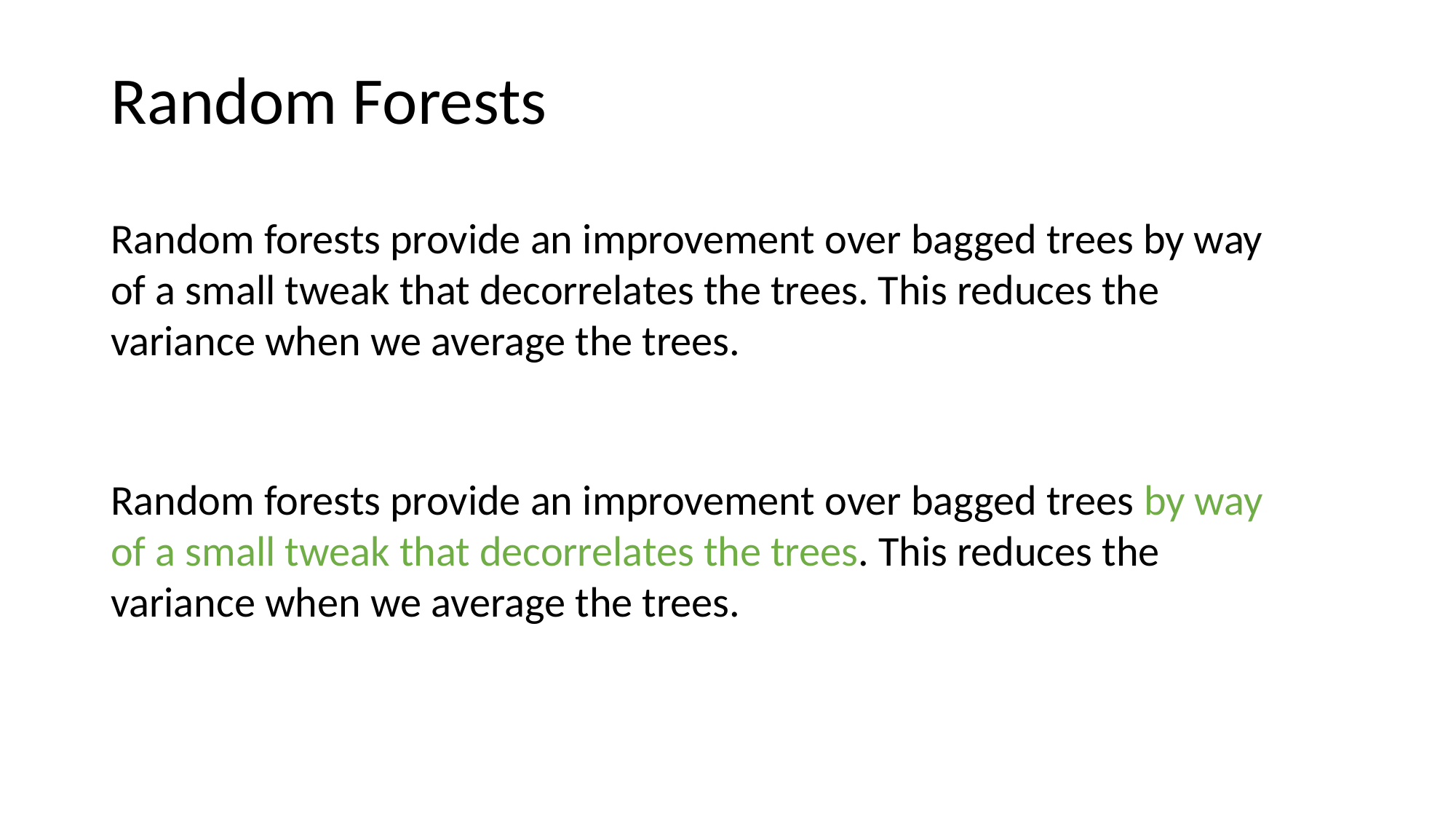

# Random Forests
Random forests provide an improvement over bagged trees by way of a small tweak that decorrelates the trees. This reduces the variance when we average the trees.

Random forests provide an improvement over bagged trees by way of a small tweak that decorrelates the trees. This reduces the variance when we average the trees.